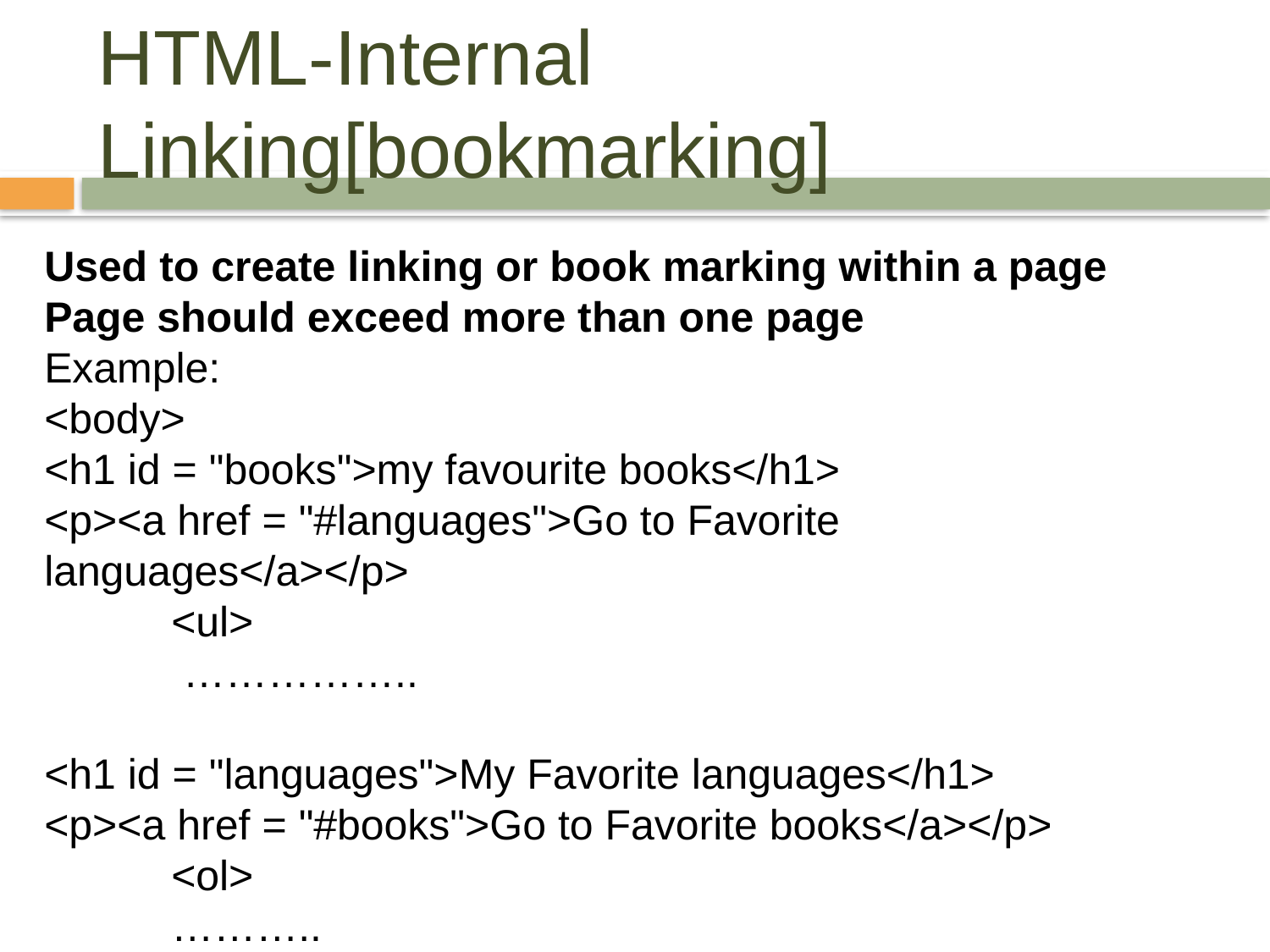

# HTML-Internal Linking[bookmarking]
Used to create linking or book marking within a page
Page should exceed more than one page
Example:
<body>
<h1 id = "books">my favourite books</h1>
<p><a href = "#languages">Go to Favorite languages</a></p>
	<ul>
	 ……………..

<h1 id = "languages">My Favorite languages</h1>
<p><a href = "#books">Go to Favorite books</a></p>
	<ol>
	………..